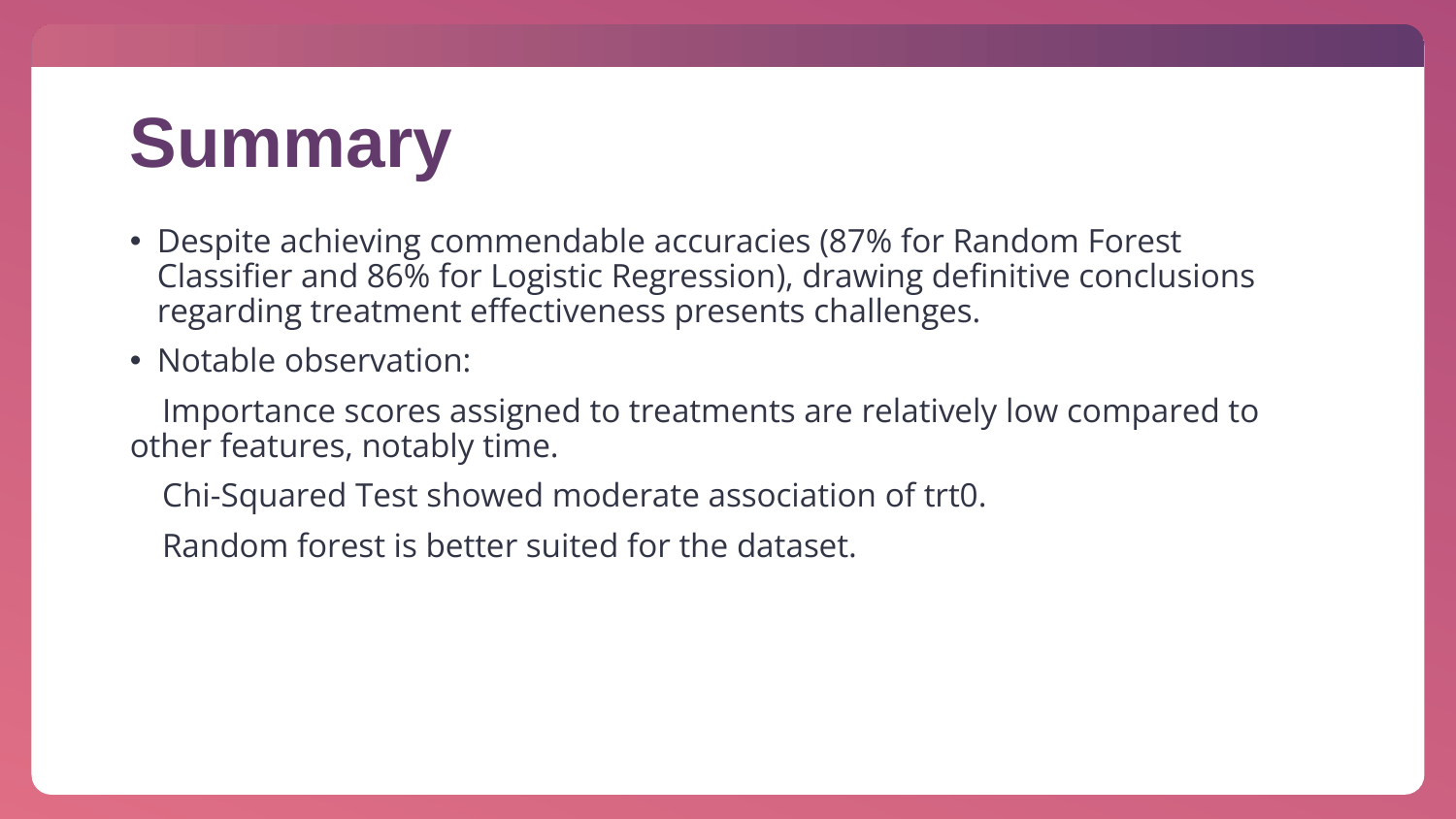

# Summary
Despite achieving commendable accuracies (87% for Random Forest Classifier and 86% for Logistic Regression), drawing definitive conclusions regarding treatment effectiveness presents challenges.
Notable observation:
 Importance scores assigned to treatments are relatively low compared to   other features, notably time.
 Chi-Squared Test showed moderate association of trt0.
 Random forest is better suited for the dataset.